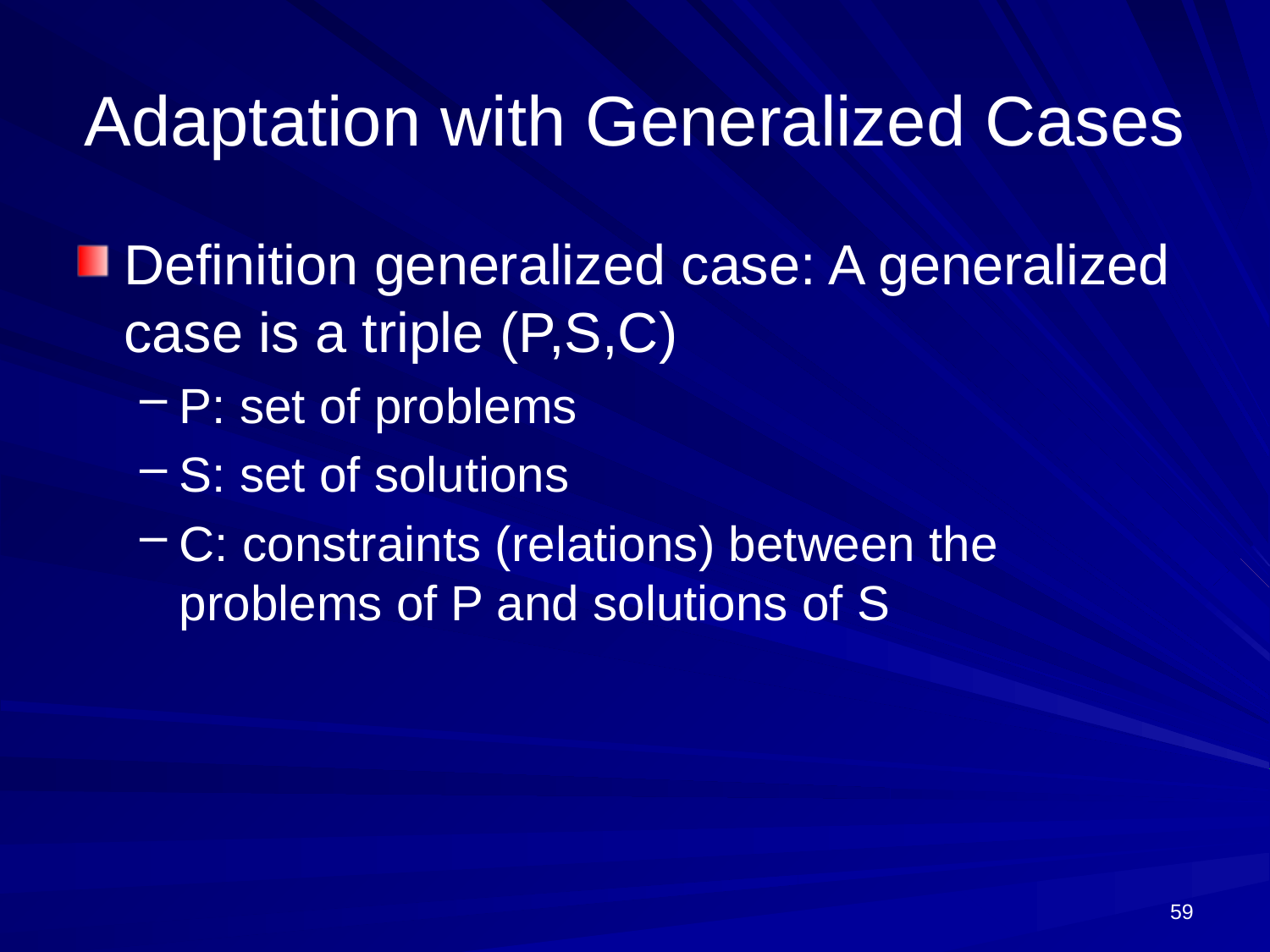

# Adaptation with Generalized Cases
Definition generalized case: A generalized case is a triple (P,S,C)
P: set of problems
S: set of solutions
C: constraints (relations) between the problems of P and solutions of S
59